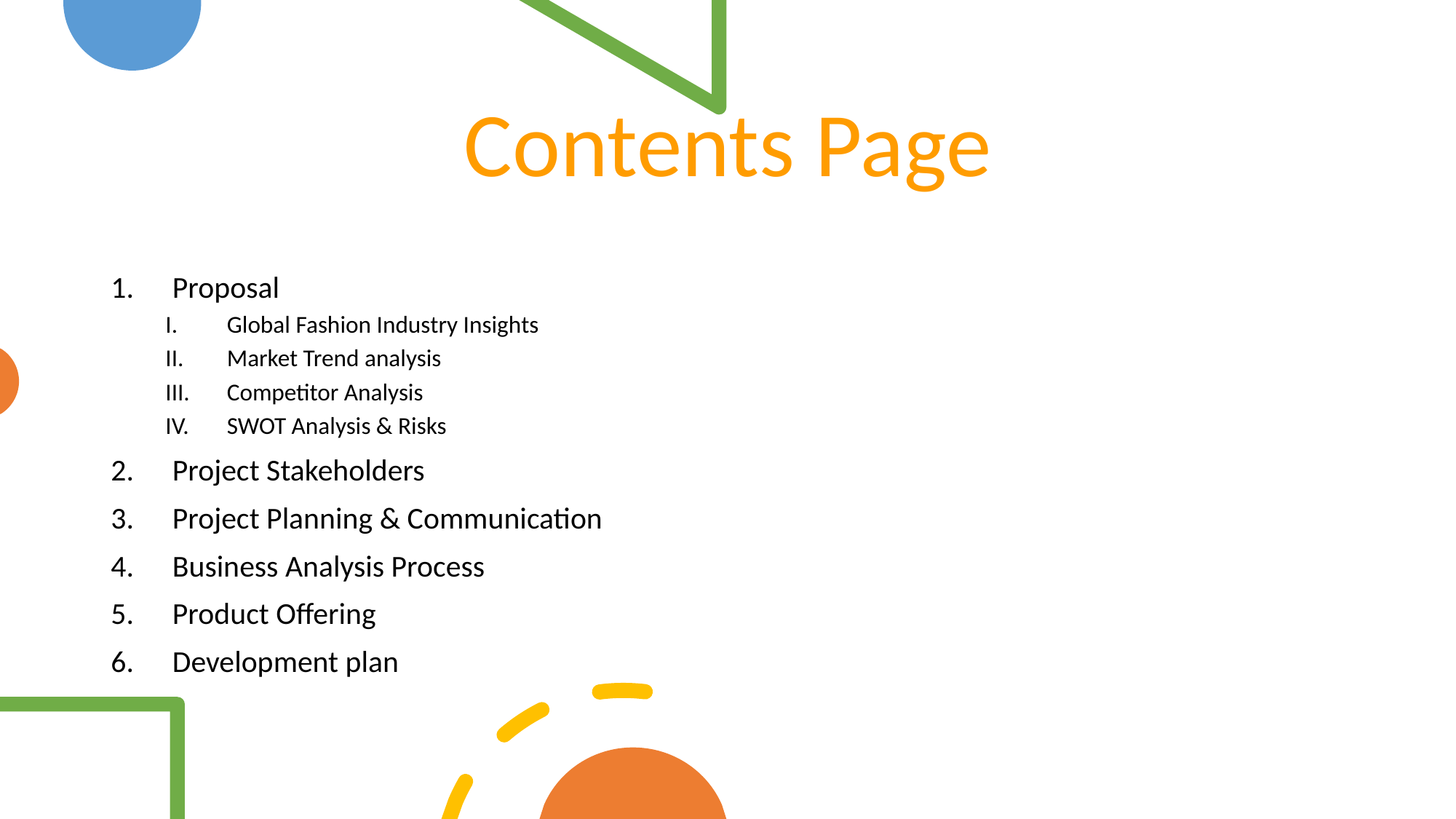

Contents Page
Proposal
Global Fashion Industry Insights
Market Trend analysis
Competitor Analysis
SWOT Analysis & Risks
Project Stakeholders
Project Planning & Communication
Business Analysis Process
Product Offering
Development plan